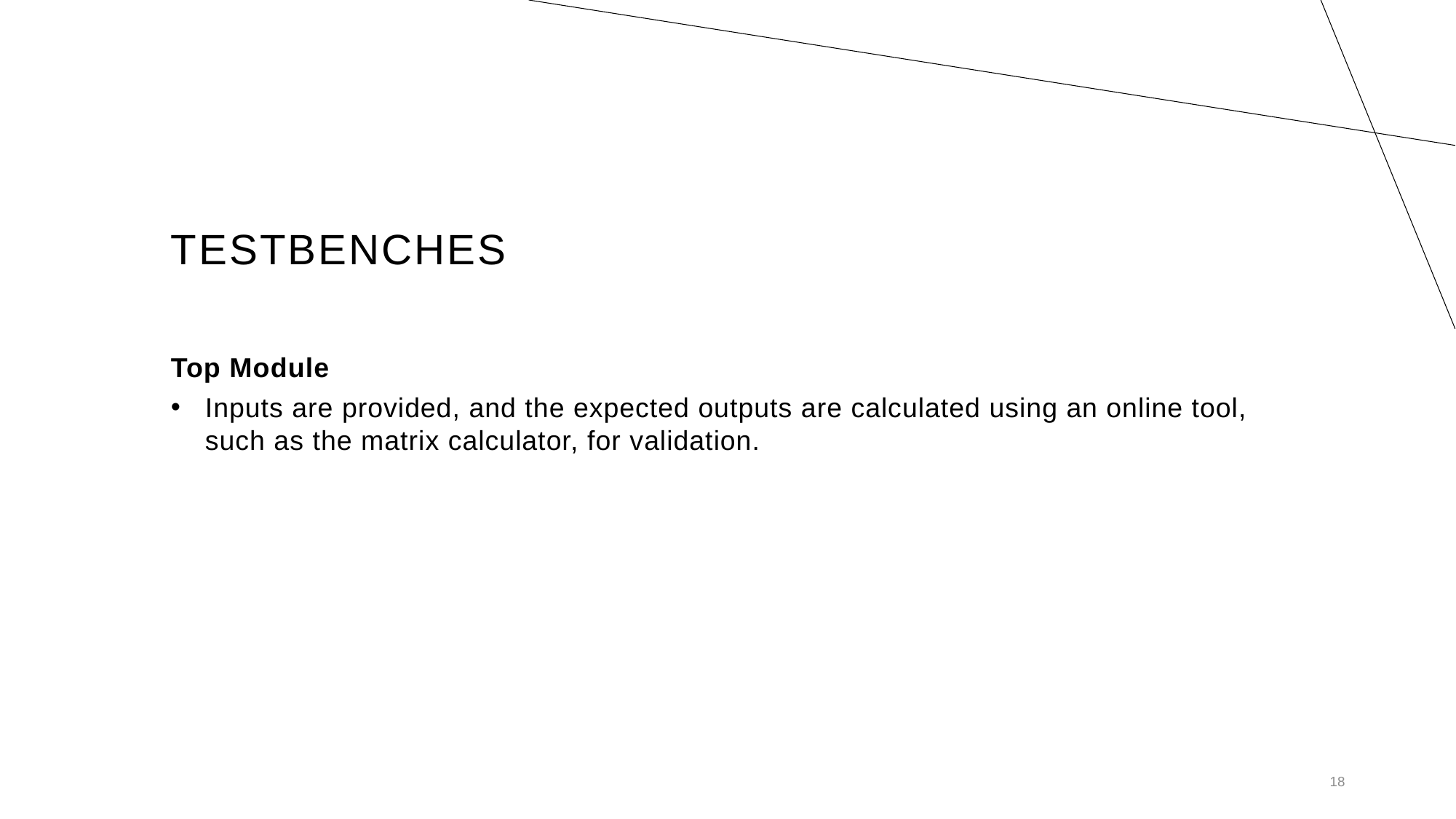

# Testbenches
Top Module
Inputs are provided, and the expected outputs are calculated using an online tool, such as the matrix calculator, for validation.
18